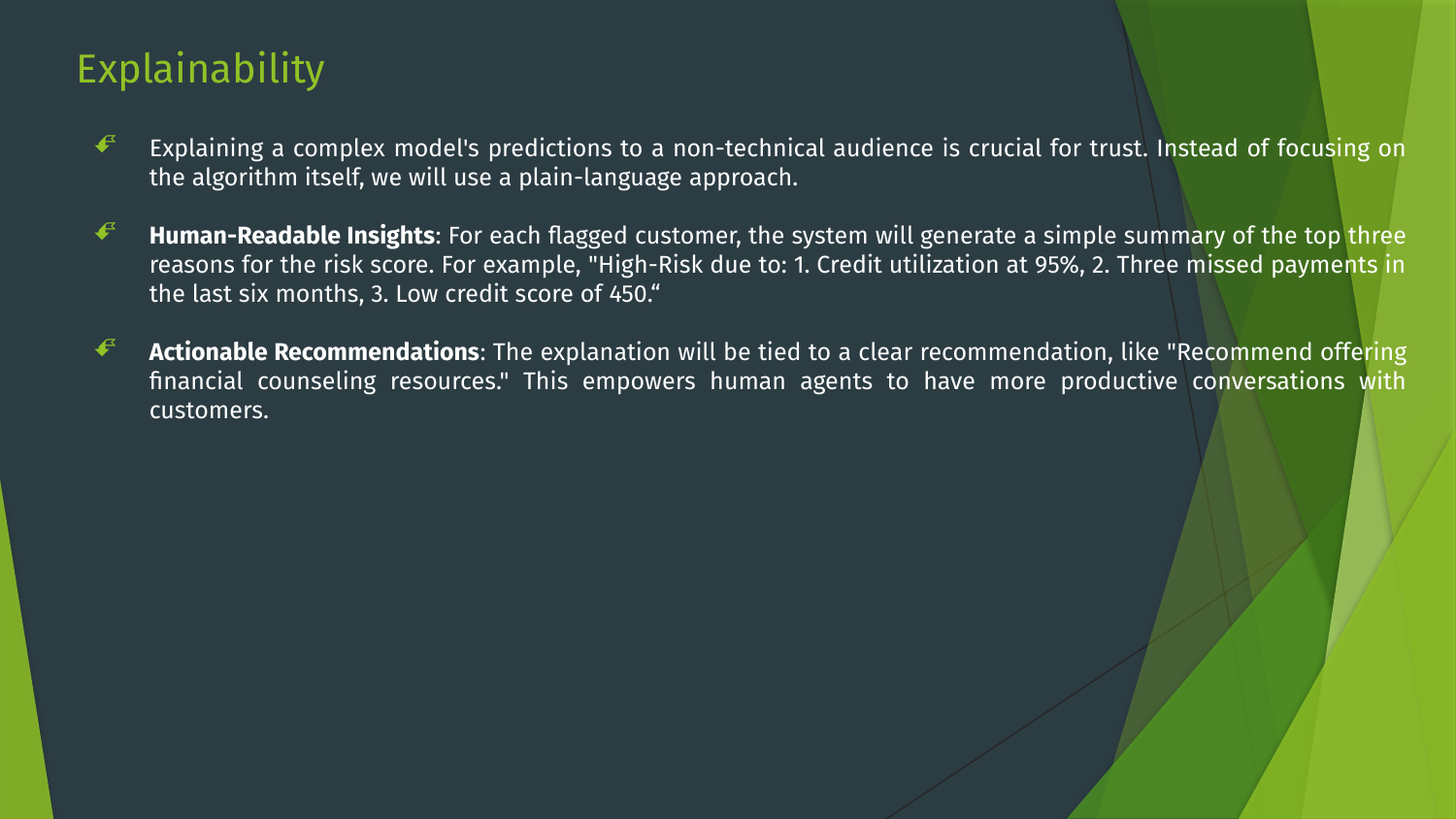

# Explainability
Explaining a complex model's predictions to a non-technical audience is crucial for trust. Instead of focusing on the algorithm itself, we will use a plain-language approach.

Human-Readable Insights: For each flagged customer, the system will generate a simple summary of the top three reasons for the risk score. For example, "High-Risk due to: 1. Credit utilization at 95%, 2. Three missed payments in the last six months, 3. Low credit score of 450.“

Actionable Recommendations: The explanation will be tied to a clear recommendation, like "Recommend offering financial counseling resources." This empowers human agents to have more productive conversations with customers.